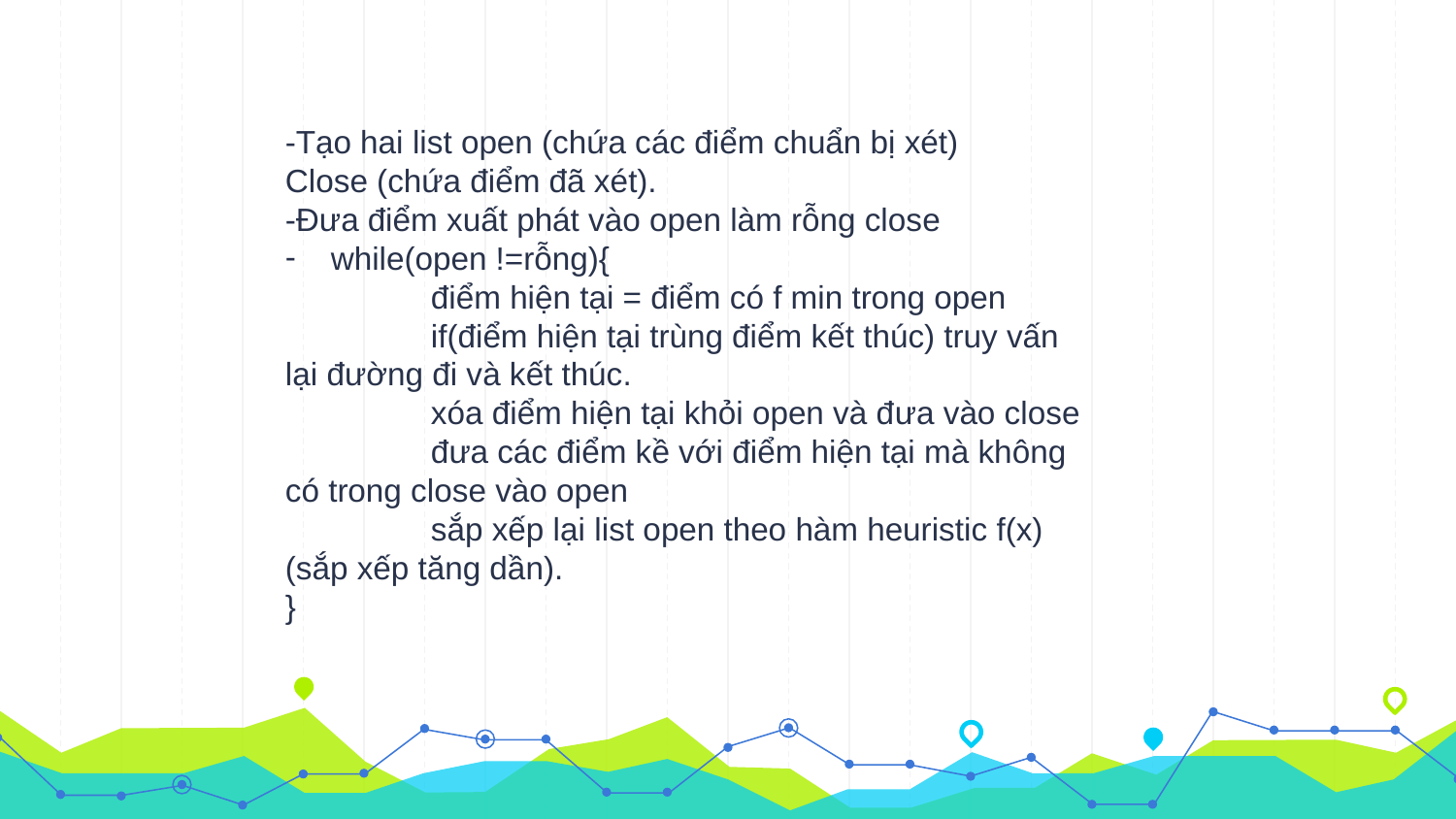

-Tạo hai list open (chứa các điểm chuẩn bị xét)
Close (chứa điểm đã xét).
-Đưa điểm xuất phát vào open làm rỗng close
while(open !=rỗng){
	điểm hiện tại = điểm có f min trong open
	if(điểm hiện tại trùng điểm kết thúc) truy vấn lại đường đi và kết thúc.
	xóa điểm hiện tại khỏi open và đưa vào close
	đưa các điểm kề với điểm hiện tại mà không có trong close vào open
	sắp xếp lại list open theo hàm heuristic f(x) (sắp xếp tăng dần).
}